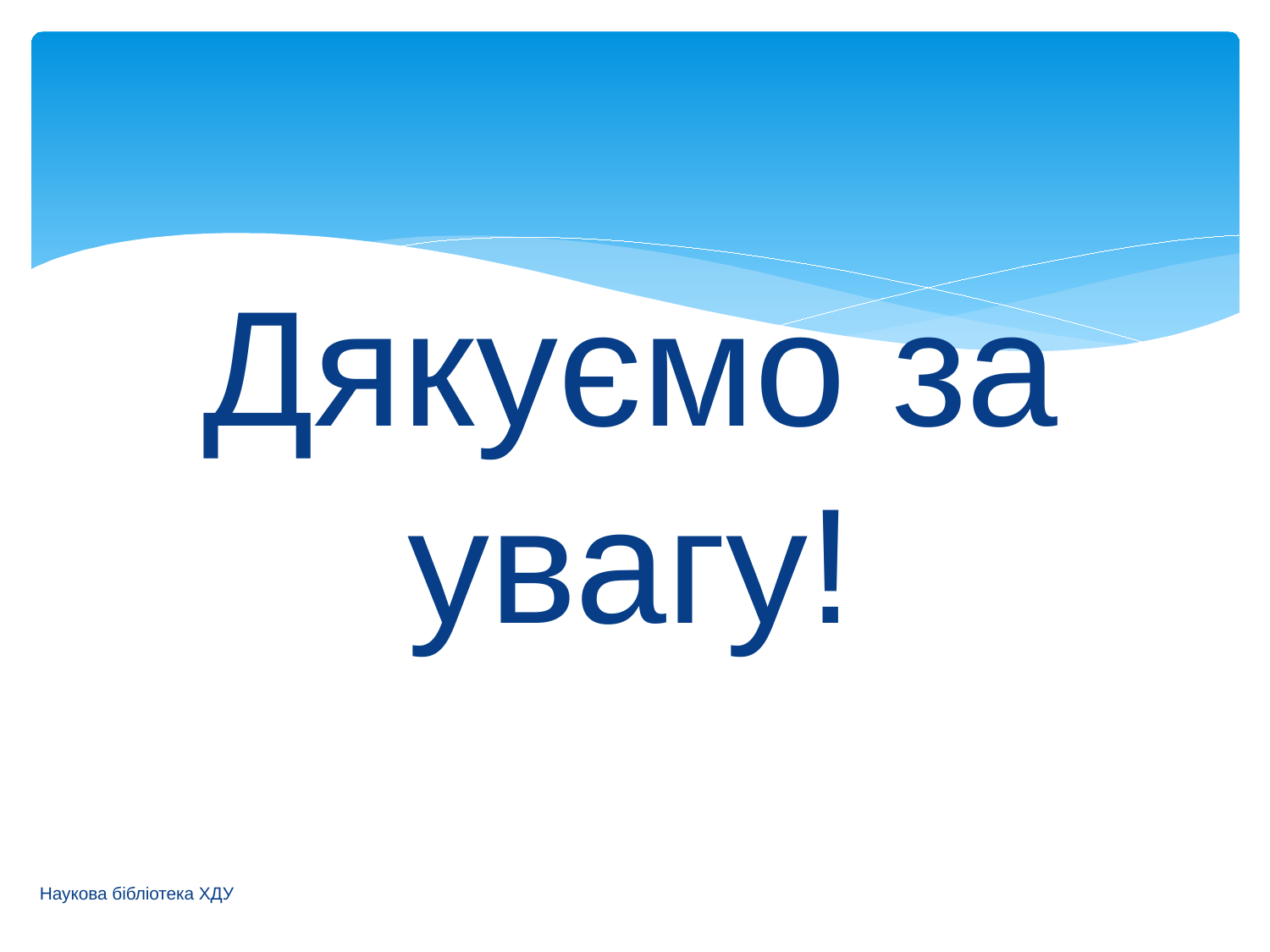

# Дякуємо за увагу!
Наукова бібліотека ХДУ